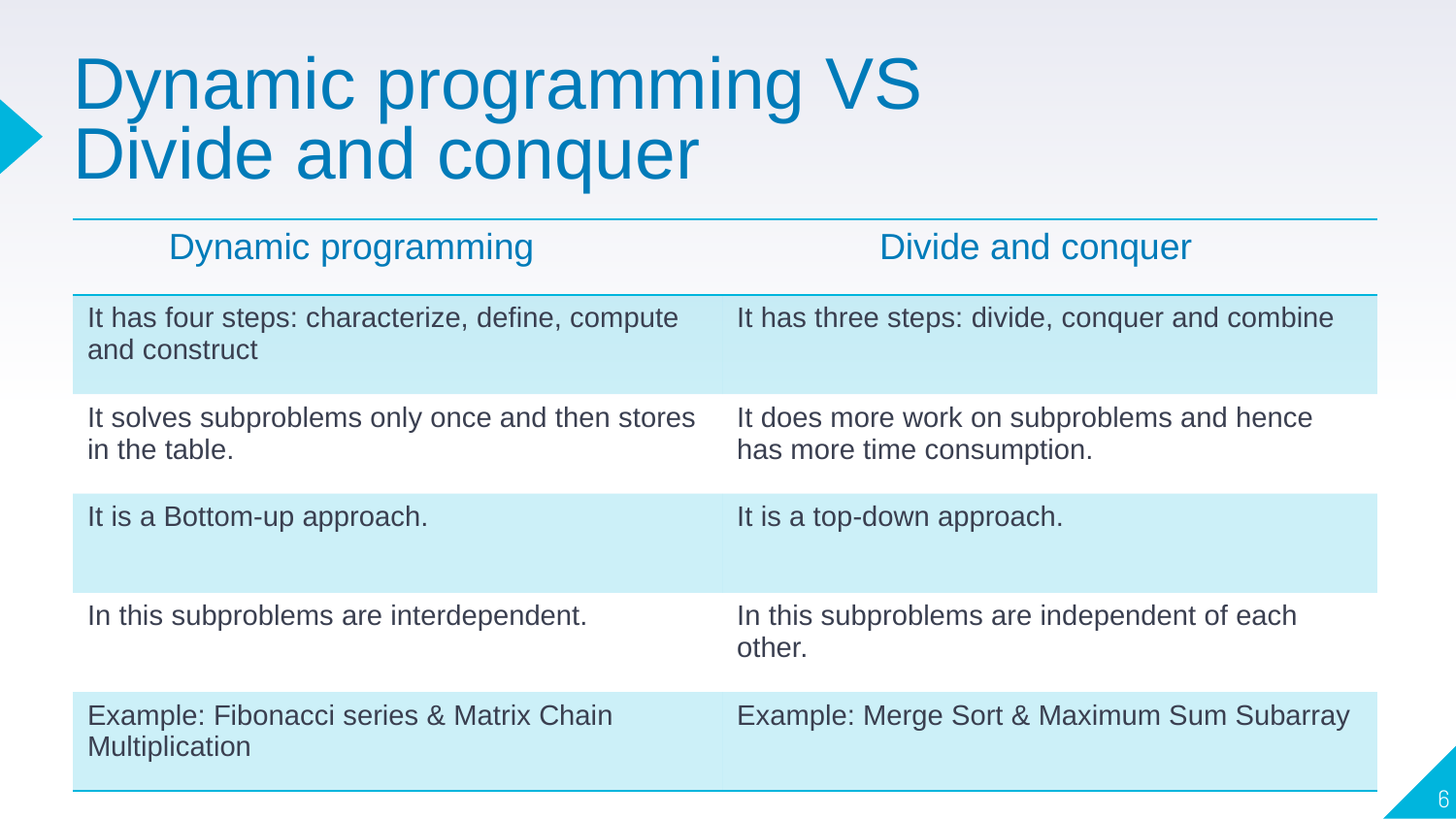

# Dynamic programming VS Divide and conquer
| Dynamic programming | Divide and conquer |
| --- | --- |
| It has four steps: characterize, define, compute and construct | It has three steps: divide, conquer and combine |
| It solves subproblems only once and then stores in the table. | It does more work on subproblems and hence has more time consumption. |
| It is a Bottom-up approach. | It is a top-down approach. |
| In this subproblems are interdependent. | In this subproblems are independent of each other. |
| Example: Fibonacci series & Matrix Chain Multiplication | Example: Merge Sort & Maximum Sum Subarray |
6